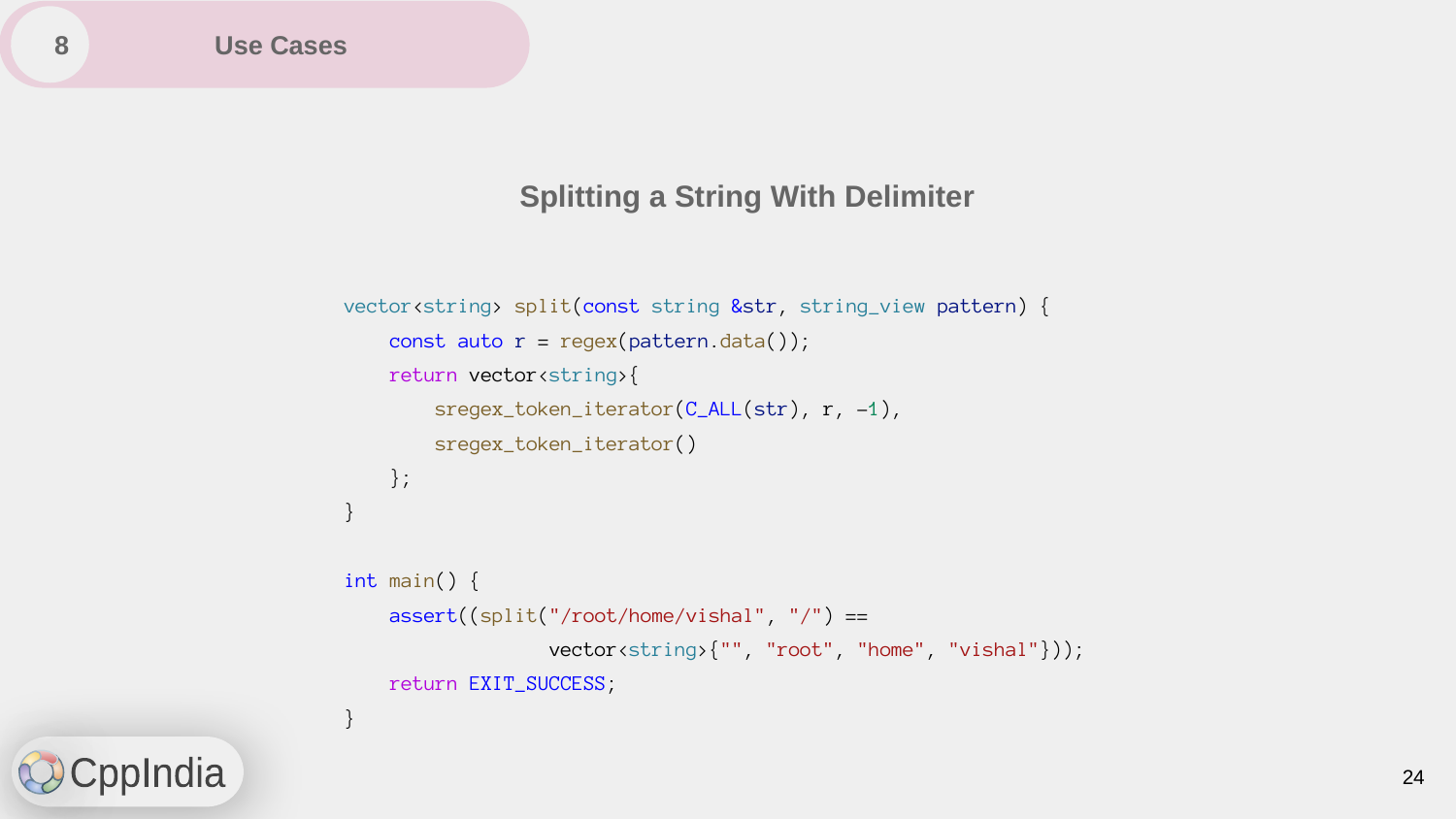

8                    Use Cases
Splitting a String With Delimiter
vector<string> split(const string &str, string_view pattern) {
    const auto r = regex(pattern.data());
    return vector<string>{
        sregex_token_iterator(C_ALL(str), r, -1),
        sregex_token_iterator()
    };
}

int main() {
    assert((split("/root/home/vishal", "/") ==
                  vector<string>{"", "root", "home", "vishal"}));
    return EXIT_SUCCESS;
}
24